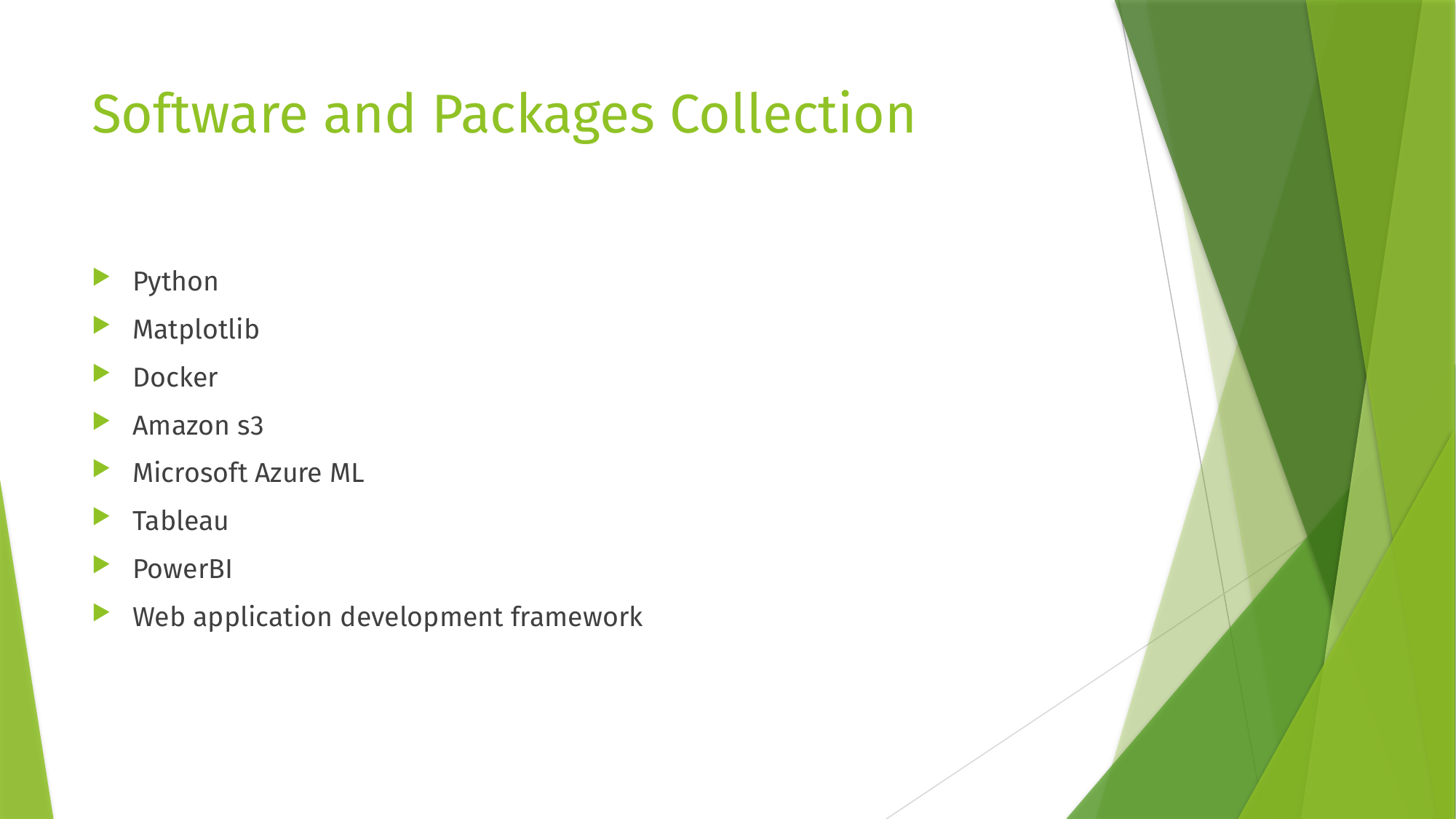

# Software and Packages Collection
Python
Matplotlib
Docker
Amazon s3
Microsoft Azure ML
Tableau
PowerBI
Web application development framework